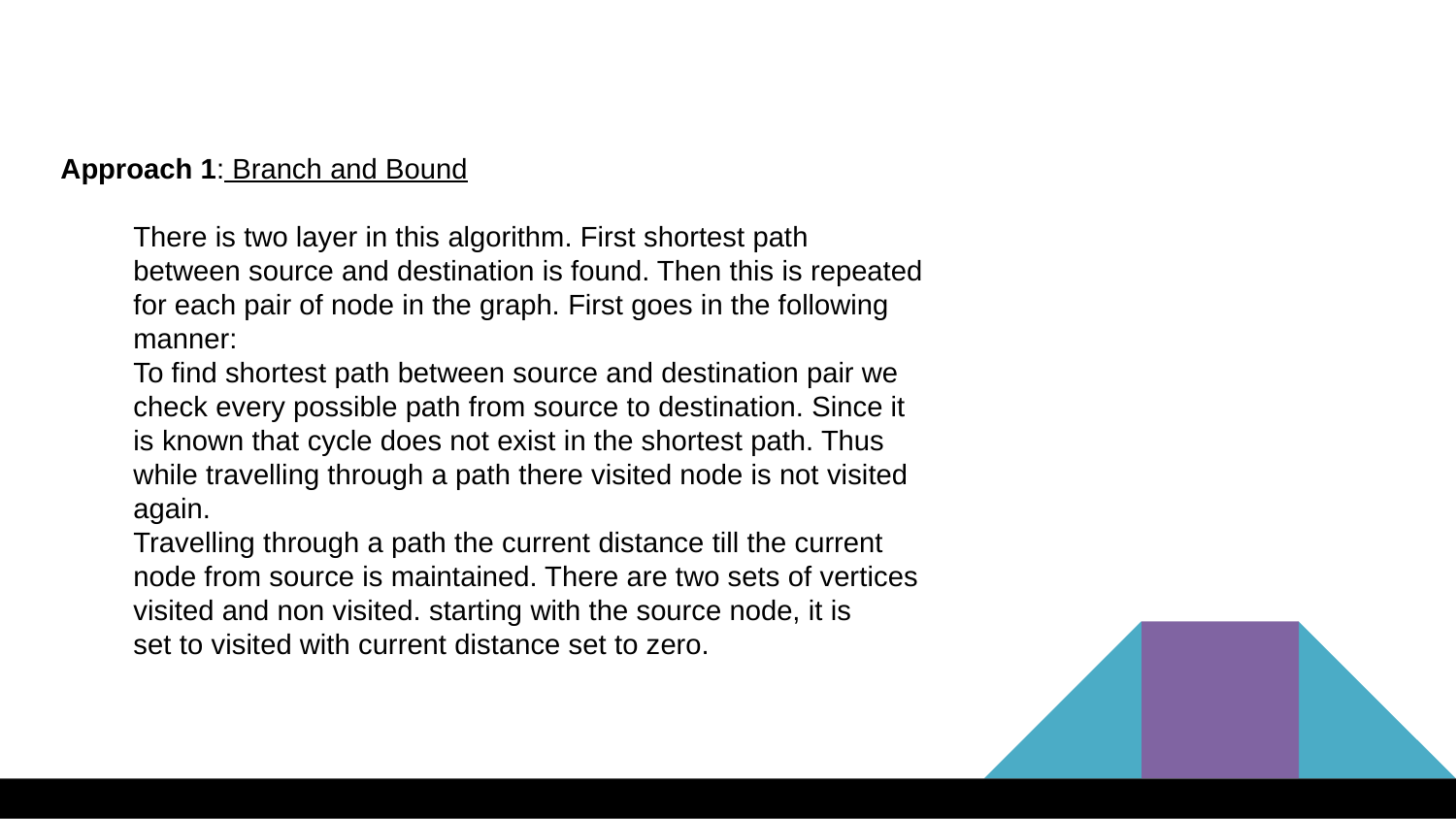

Approach 1: Branch and Bound

There is two layer in this algorithm. First shortest path
between source and destination is found. Then this is repeated
for each pair of node in the graph. First goes in the following
manner:
To find shortest path between source and destination pair we
check every possible path from source to destination. Since it
is known that cycle does not exist in the shortest path. Thus
while travelling through a path there visited node is not visited
again.
Travelling through a path the current distance till the current
node from source is maintained. There are two sets of vertices
visited and non visited. starting with the source node, it is
set to visited with current distance set to zero.